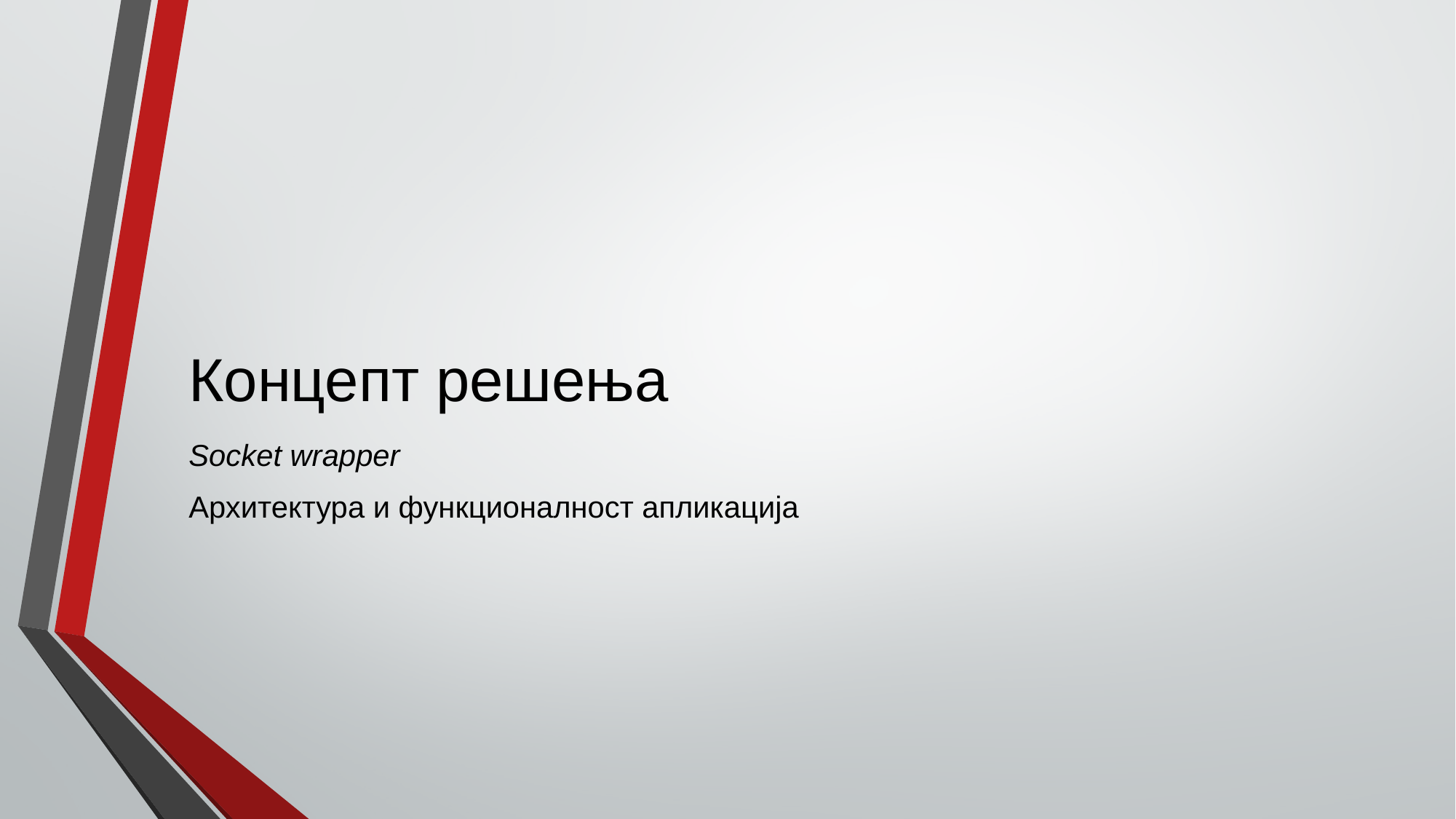

# Концепт решења
Socket wrapper
Архитектура и функционалност апликација